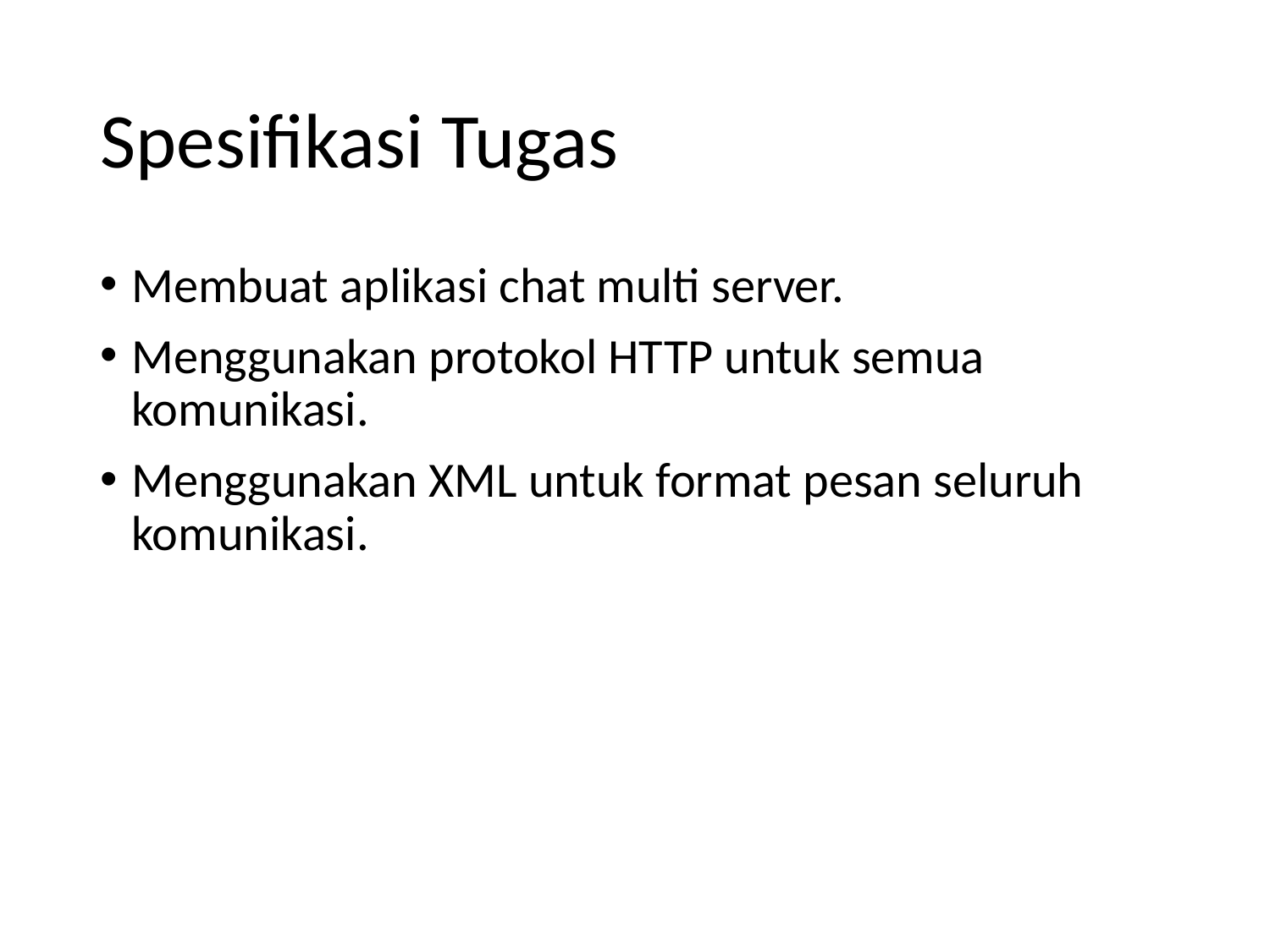

# Spesifikasi Tugas
Membuat aplikasi chat multi server.
Menggunakan protokol HTTP untuk semua komunikasi.
Menggunakan XML untuk format pesan seluruh komunikasi.